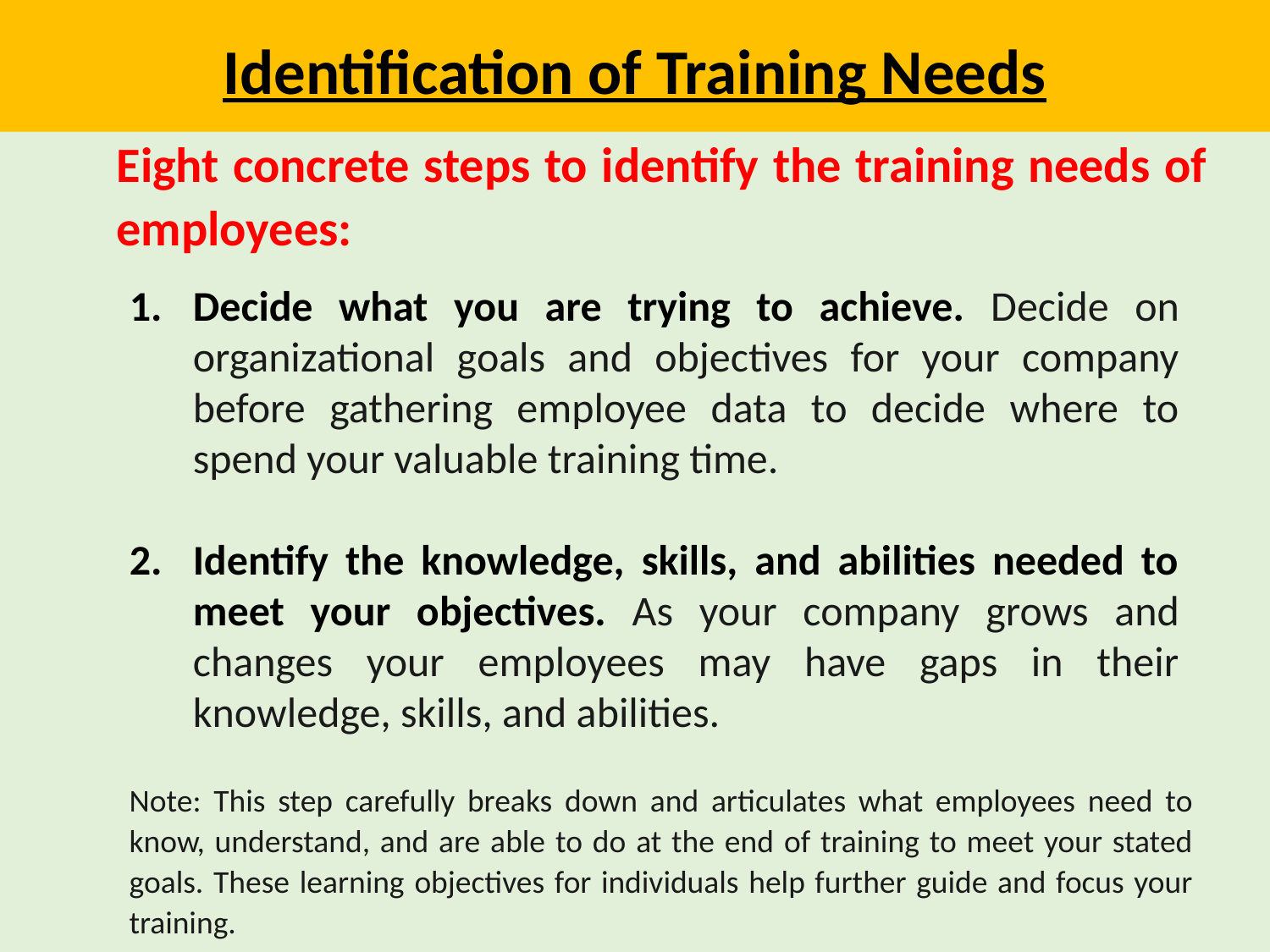

Identification of Training Needs
Eight concrete steps to identify the training needs of employees:
Decide what you are trying to achieve. Decide on organizational goals and objectives for your company before gathering employee data to decide where to spend your valuable training time.

Identify the knowledge, skills, and abilities needed to meet your objectives. As your company grows and changes your employees may have gaps in their knowledge, skills, and abilities.
Note: This step carefully breaks down and articulates what employees need to know, understand, and are able to do at the end of training to meet your stated goals. These learning objectives for individuals help further guide and focus your training.